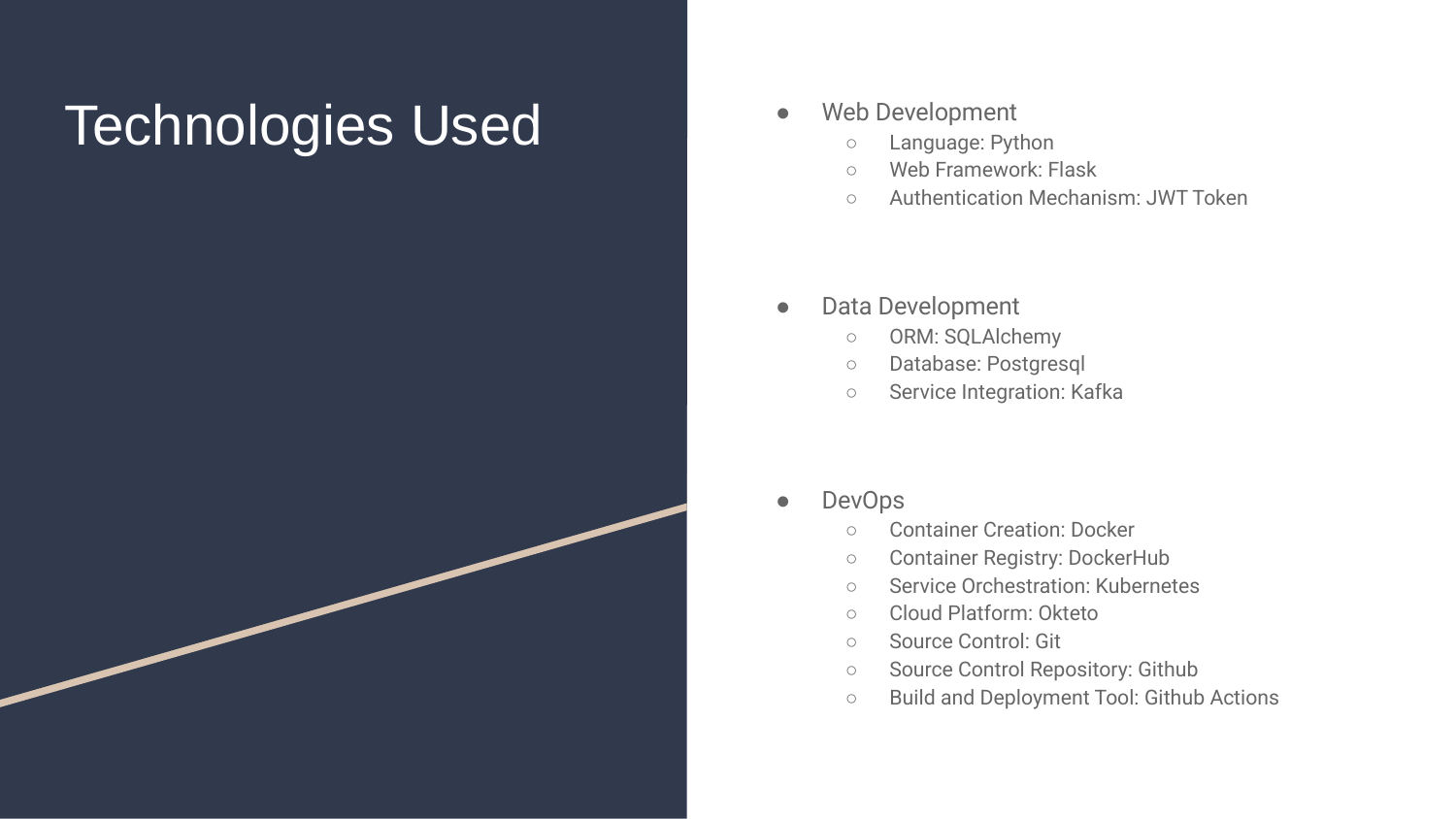

# Technologies Used
Web Development
Language: Python
Web Framework: Flask
Authentication Mechanism: JWT Token

Data Development
ORM: SQLAlchemy
Database: Postgresql
Service Integration: Kafka

DevOps
Container Creation: Docker
Container Registry: DockerHub
Service Orchestration: Kubernetes
Cloud Platform: Okteto
Source Control: Git
Source Control Repository: Github
Build and Deployment Tool: Github Actions